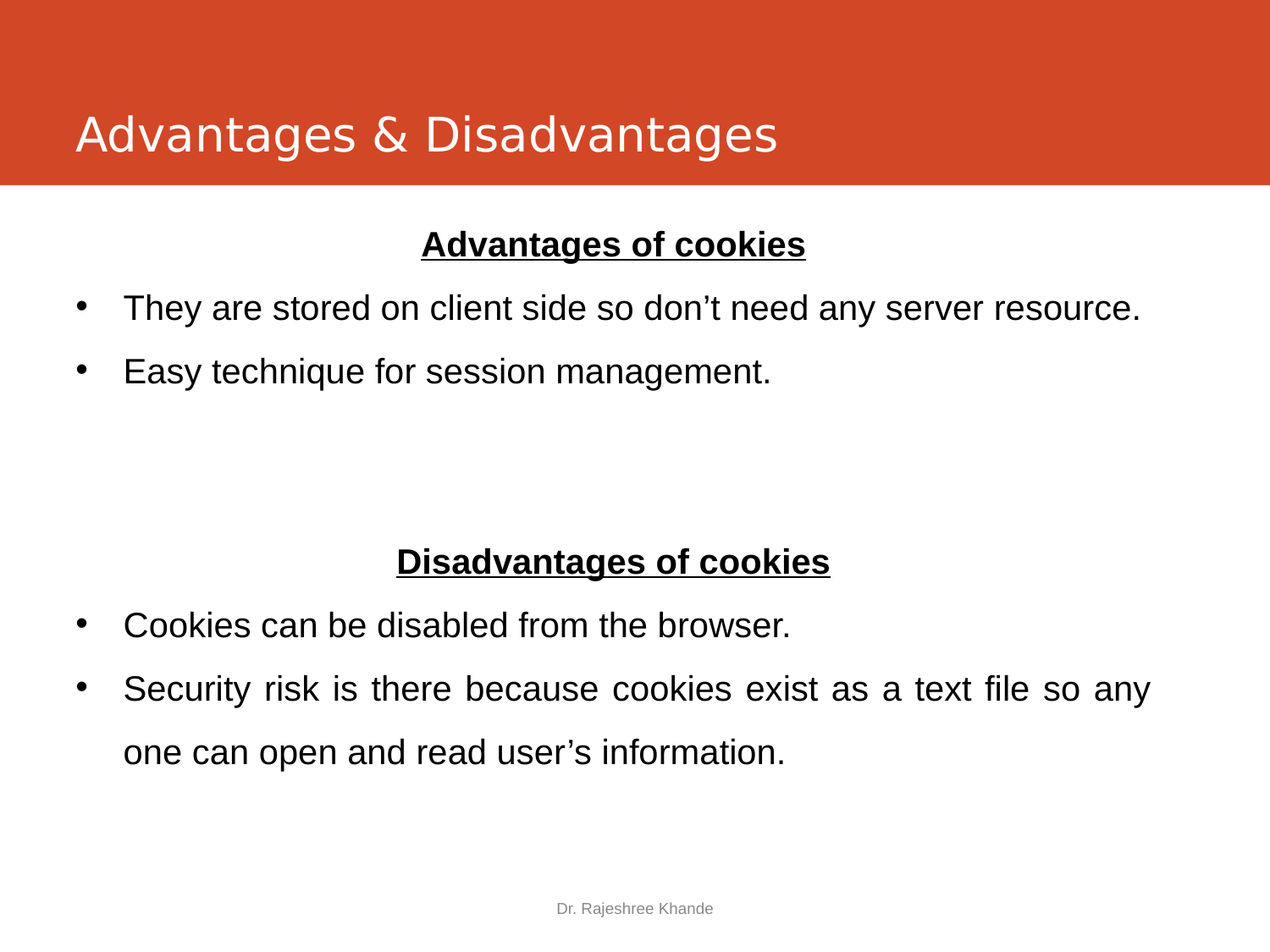

# Advantages & Disadvantages
Advantages of cookies
They are stored on client side so don’t need any server resource.
Easy technique for session management.

Disadvantages of cookies
Cookies can be disabled from the browser.
Security risk is there because cookies exist as a text file so any one can open and read user’s information.
Dr. Rajeshree Khande